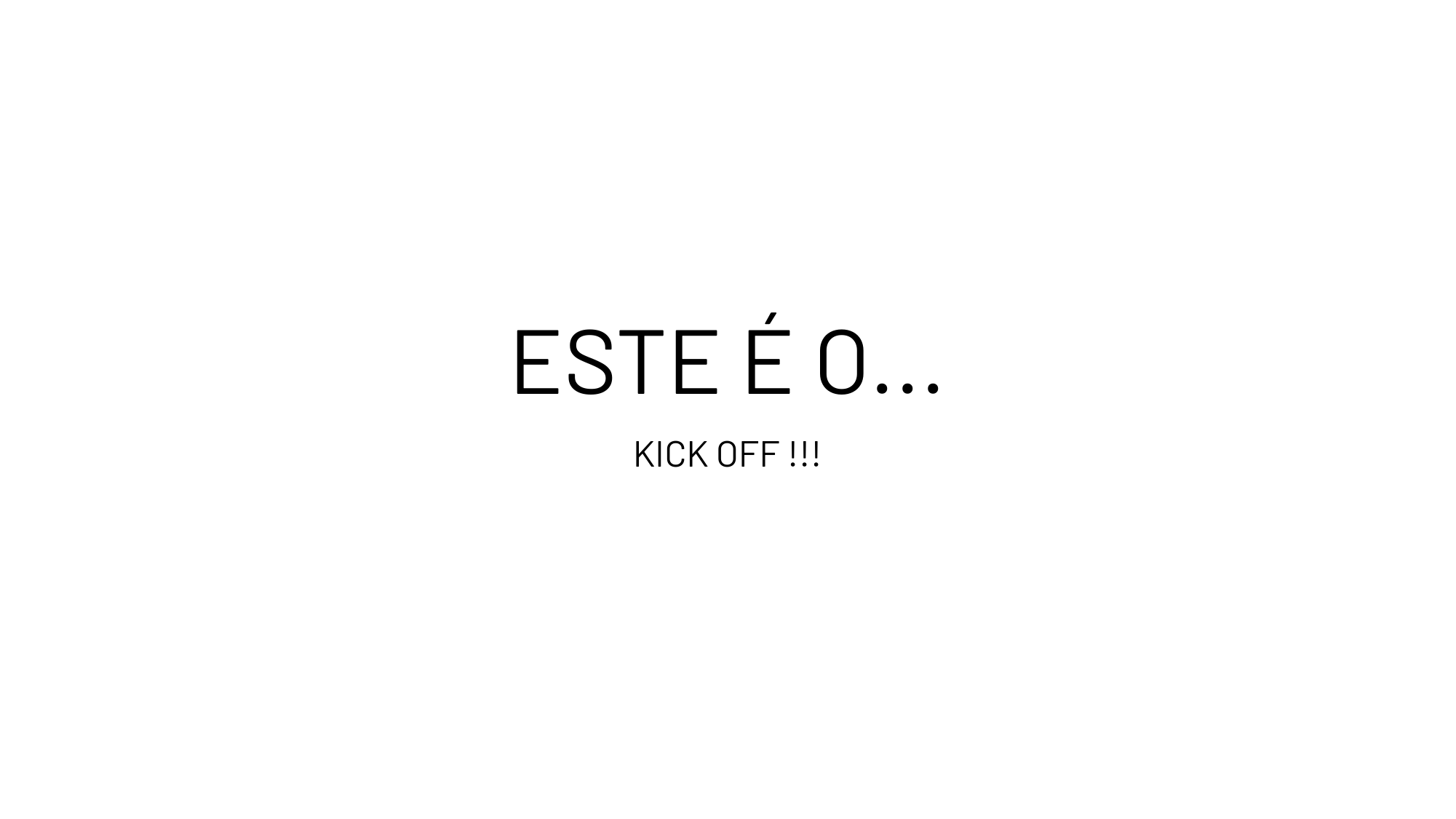

# ESTE É O...
KICK OFF !!!